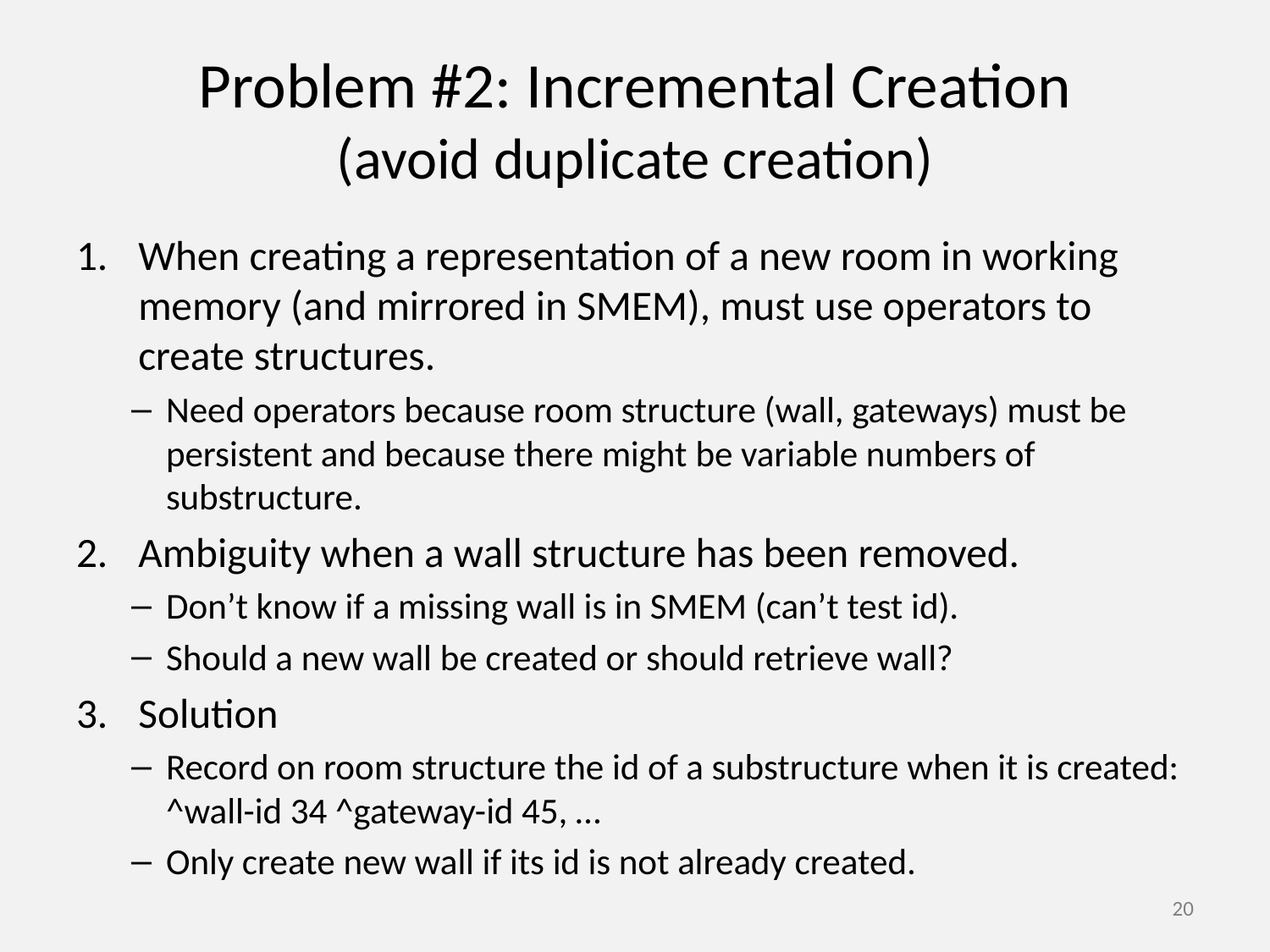

# Problem #2: Incremental Creation (avoid duplicate creation)
When creating a representation of a new room in working memory (and mirrored in SMEM), must use operators to create structures.
Need operators because room structure (wall, gateways) must be persistent and because there might be variable numbers of substructure.
Ambiguity when a wall structure has been removed.
Don’t know if a missing wall is in SMEM (can’t test id).
Should a new wall be created or should retrieve wall?
Solution
Record on room structure the id of a substructure when it is created: ^wall-id 34 ^gateway-id 45, …
Only create new wall if its id is not already created.
20